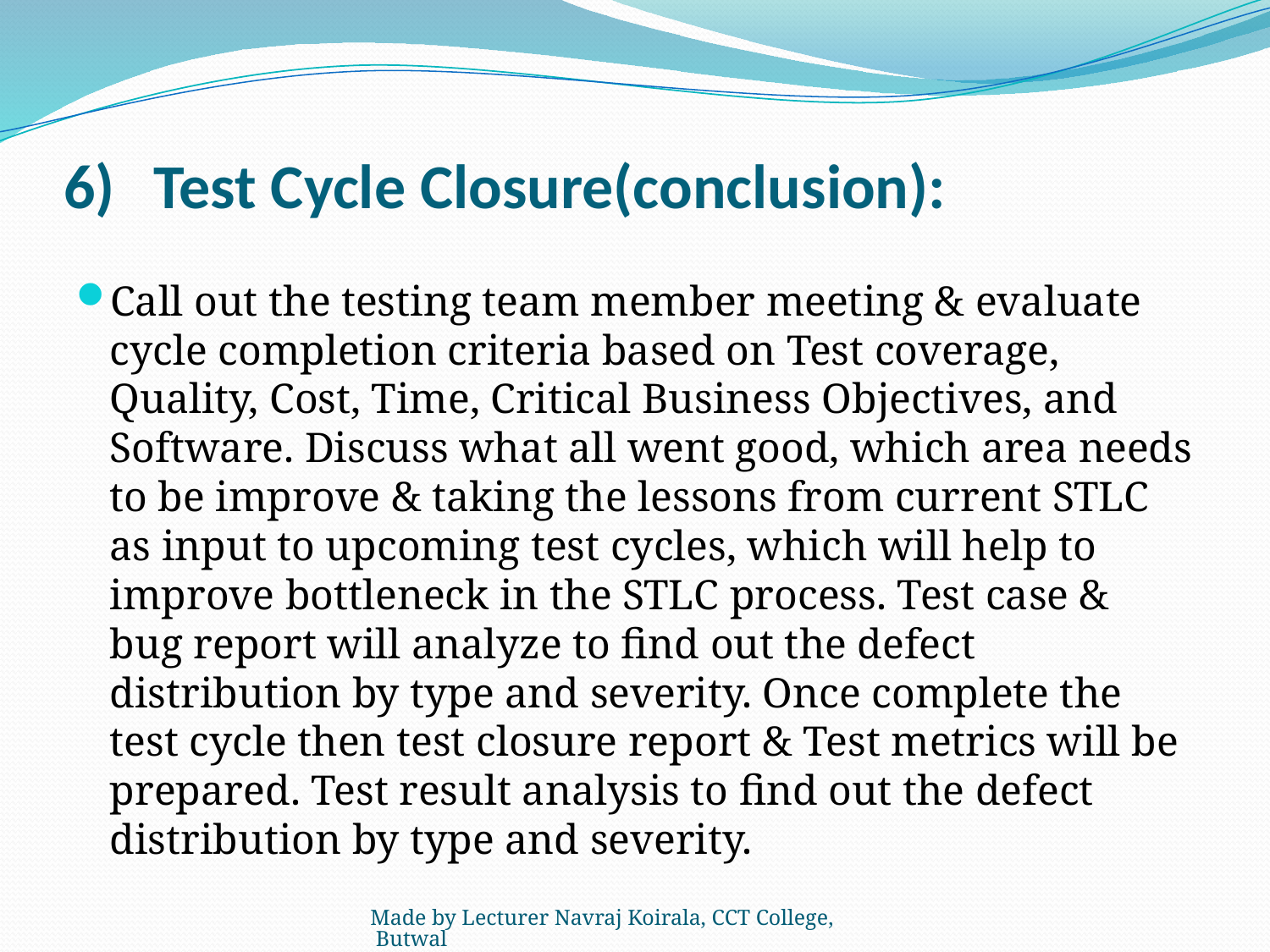

# 6)	Test Cycle Closure(conclusion):
Call out the testing team member meeting & evaluate cycle completion criteria based on Test coverage, Quality, Cost, Time, Critical Business Objectives, and Software. Discuss what all went good, which area needs to be improve & taking the lessons from current STLC as input to upcoming test cycles, which will help to improve bottleneck in the STLC process. Test case & bug report will analyze to find out the defect distribution by type and severity. Once complete the test cycle then test closure report & Test metrics will be prepared. Test result analysis to find out the defect distribution by type and severity.

Made by Lecturer Navraj Koirala, CCT College, Butwal